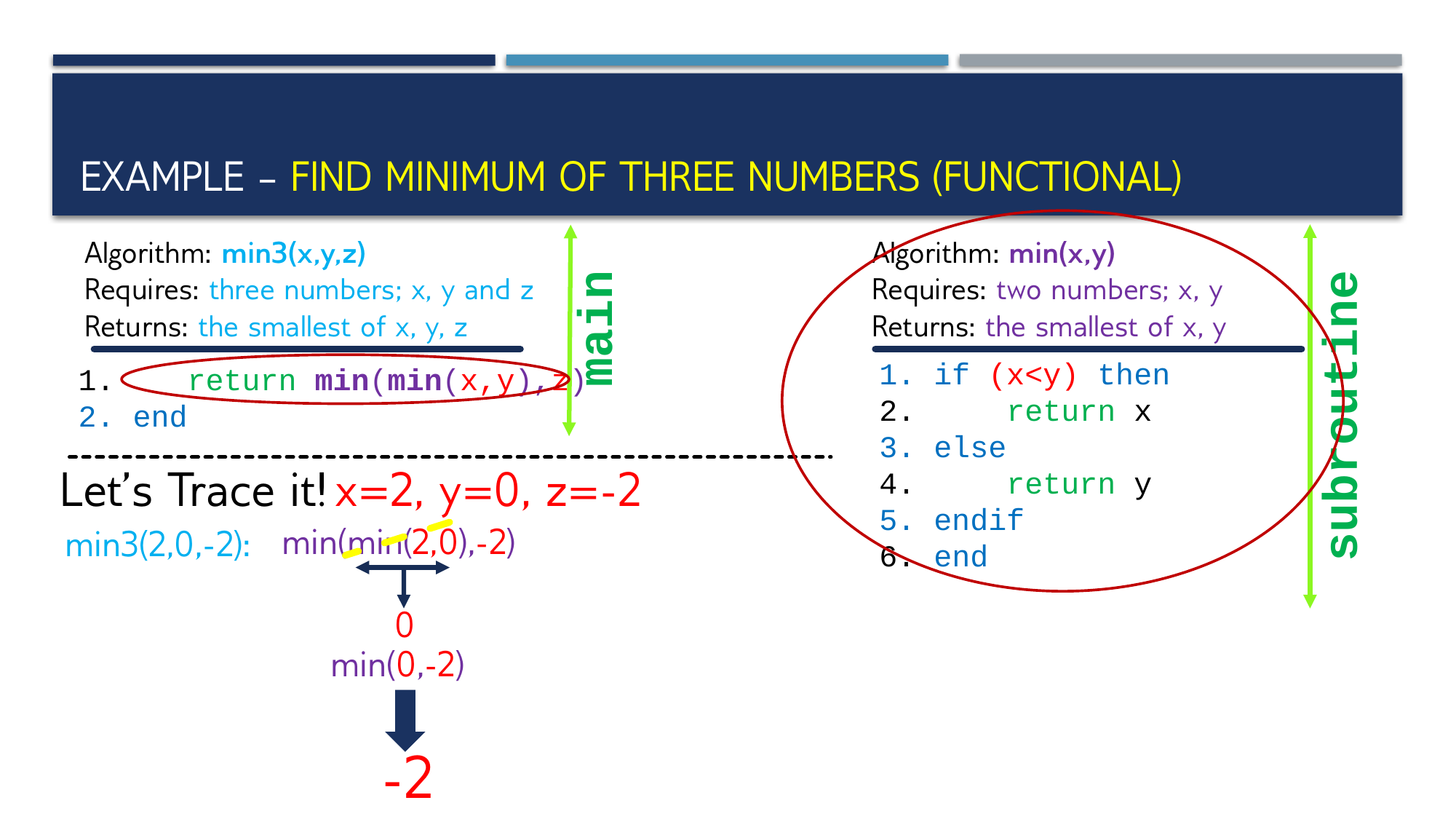

# Example – find minimum of three numbers (functional)

Algorithm: min3(x,y,z)
Requires: three numbers; x, y and z
Returns: the smallest of x, y, z
Algorithm: min(x,y)
Requires: two numbers; x, y
Returns: the smallest of x, y
subroutine
main
1. if (x<y) then
2.	 return x
3. else
4.	 return y
5. endif
6. end

1.	return min(min(x,y),z)
2. end
Let’s Trace it!
x=2, y=0, z=-2
min(min(2,0),-2)
min3(2,0,-2):
0
min(0,-2)

-2